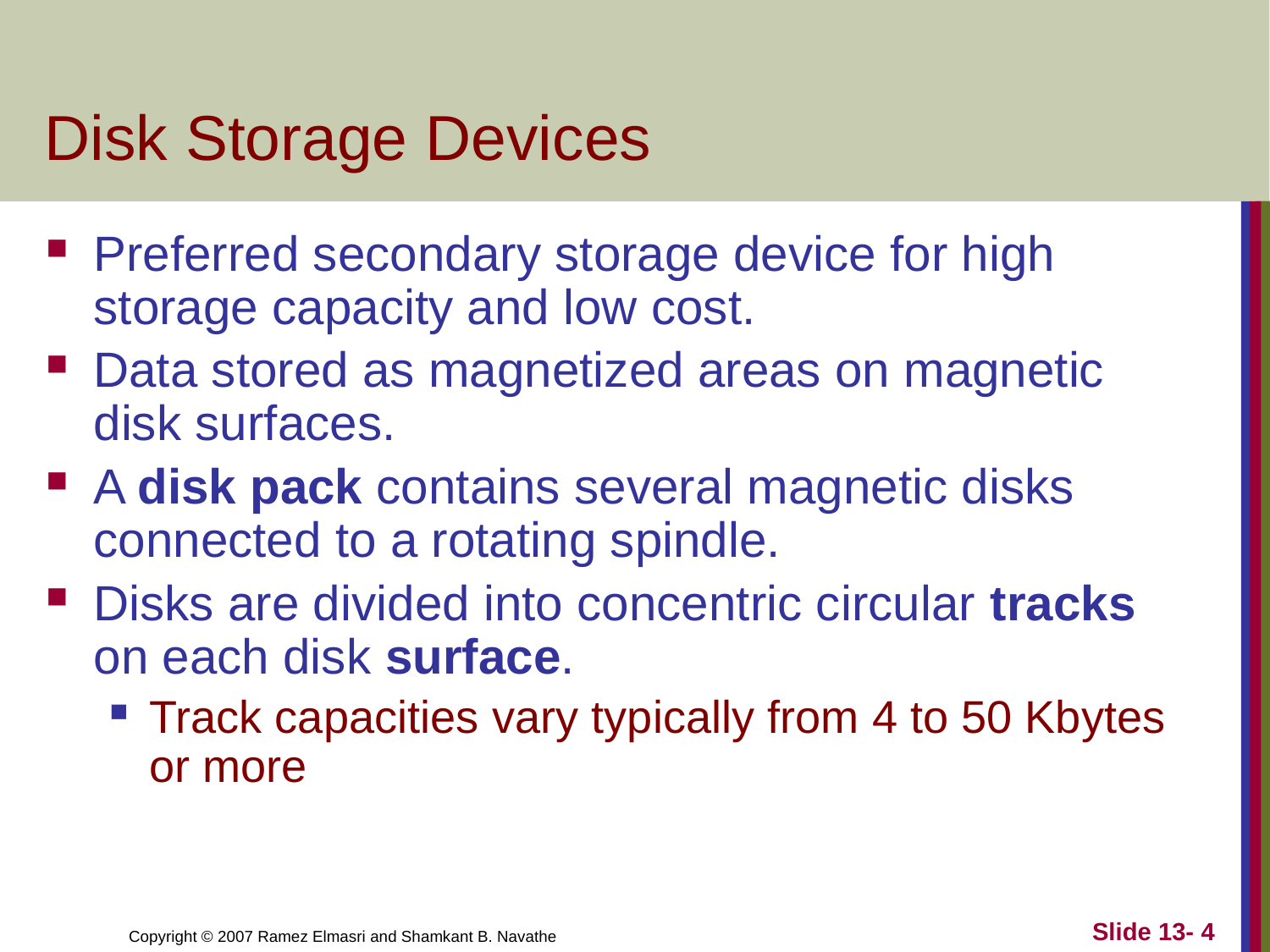

# Disk Storage Devices
Preferred secondary storage device for high storage capacity and low cost.
Data stored as magnetized areas on magnetic disk surfaces.
A disk pack contains several magnetic disks connected to a rotating spindle.
Disks are divided into concentric circular tracks  on each disk surface.
Track capacities vary typically from 4 to 50 Kbytes or more
Slide 13- 4